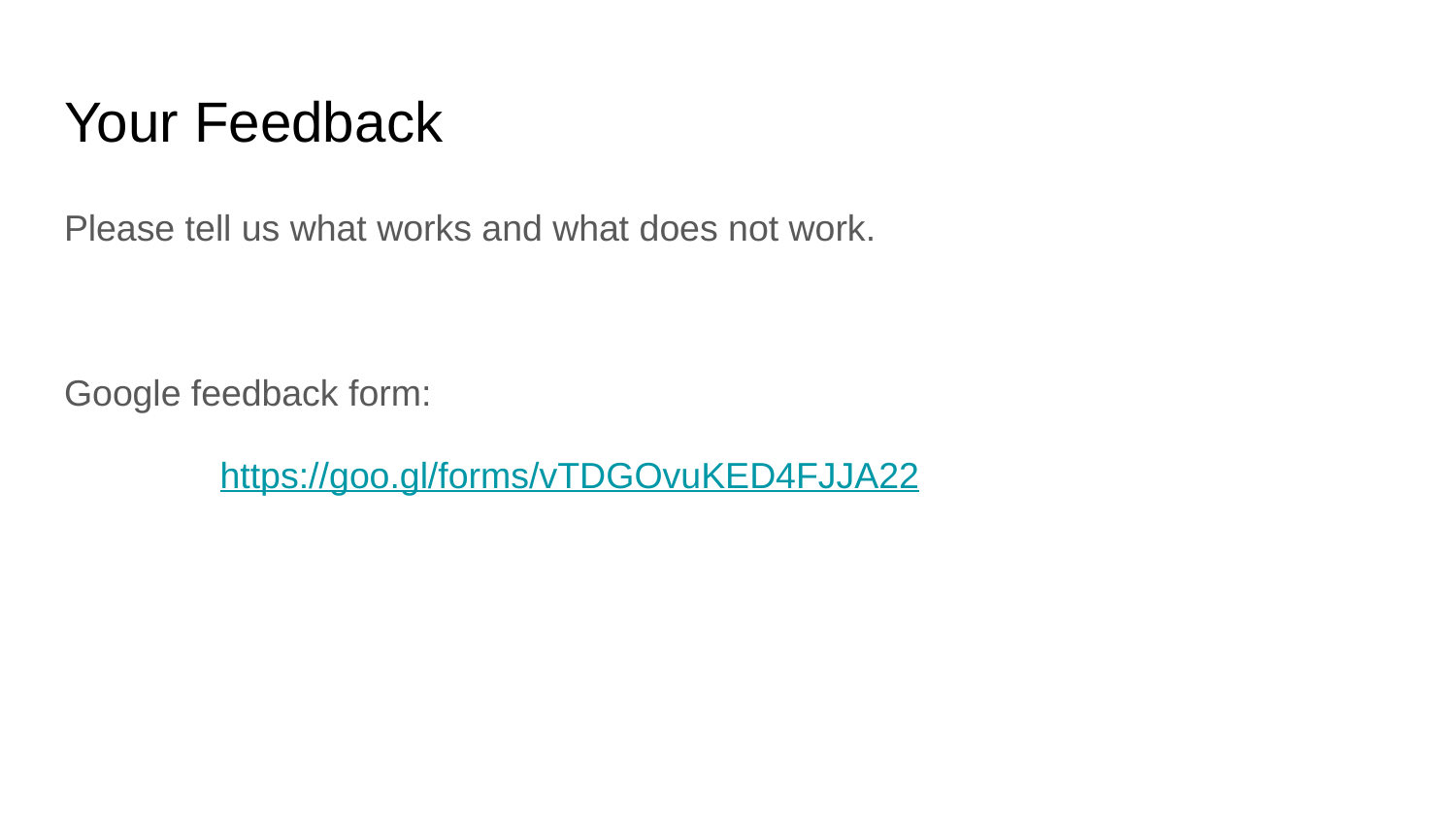

# Your Feedback
Please tell us what works and what does not work.

Google feedback form:
 https://goo.gl/forms/vTDGOvuKED4FJJA22